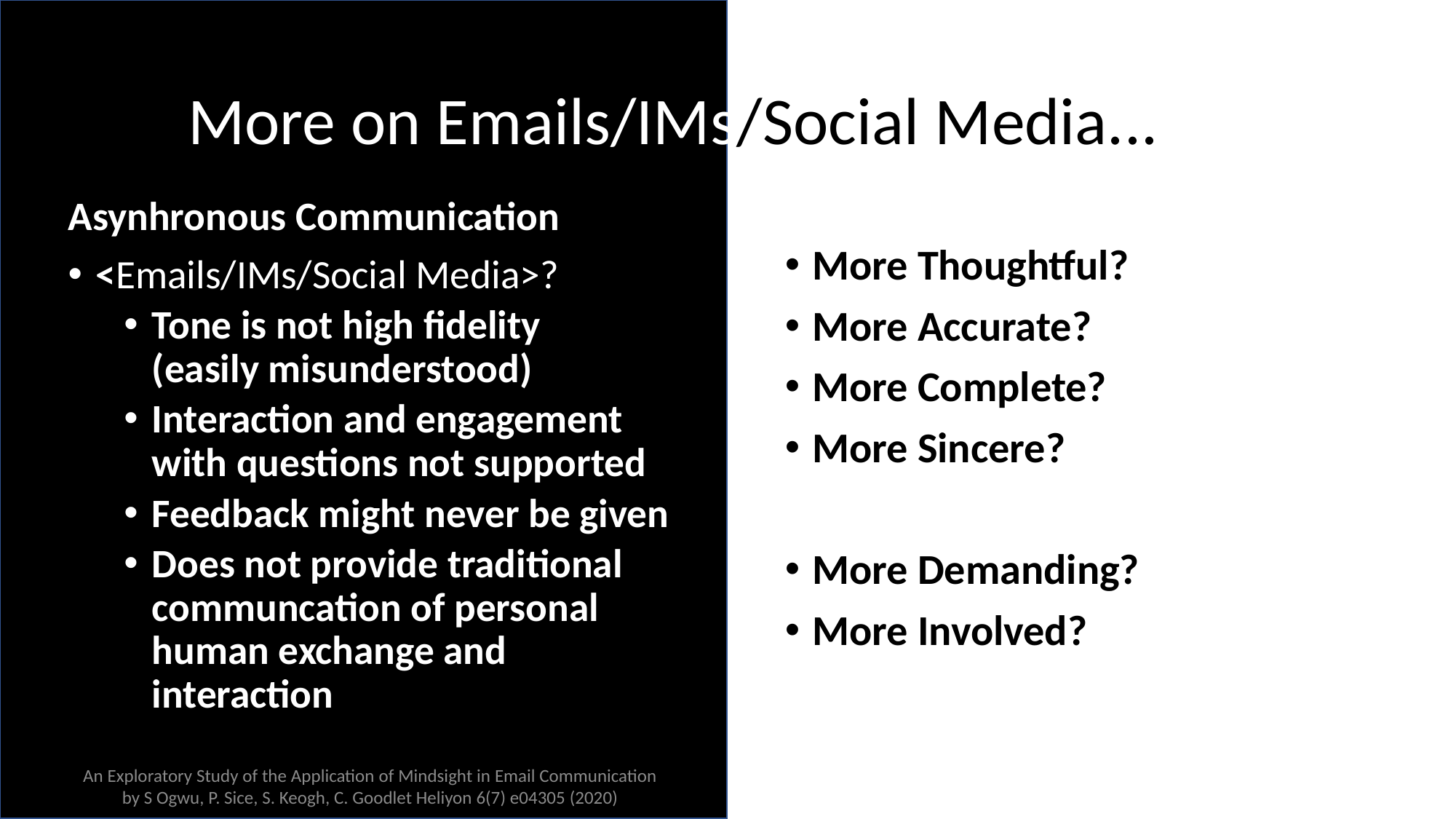

# More on Emails/IMs/Social Media...
Asynhronous Communication
<Emails/IMs/Social Media>?
Tone is not high fidelity 
(easily misunderstood)
Interaction and engagement
with questions not supported
Feedback might never be given
Does not provide traditional communcation of personal human exchange and interaction

More Thoughtful?
More Accurate?
More Complete?
More Sincere?

More Demanding?
More Involved?

An Exploratory Study of the Application of Mindsight in Email Communication by S Ogwu, P. Sice, S. Keogh, C. Goodlet Heliyon 6(7) e04305 (2020)